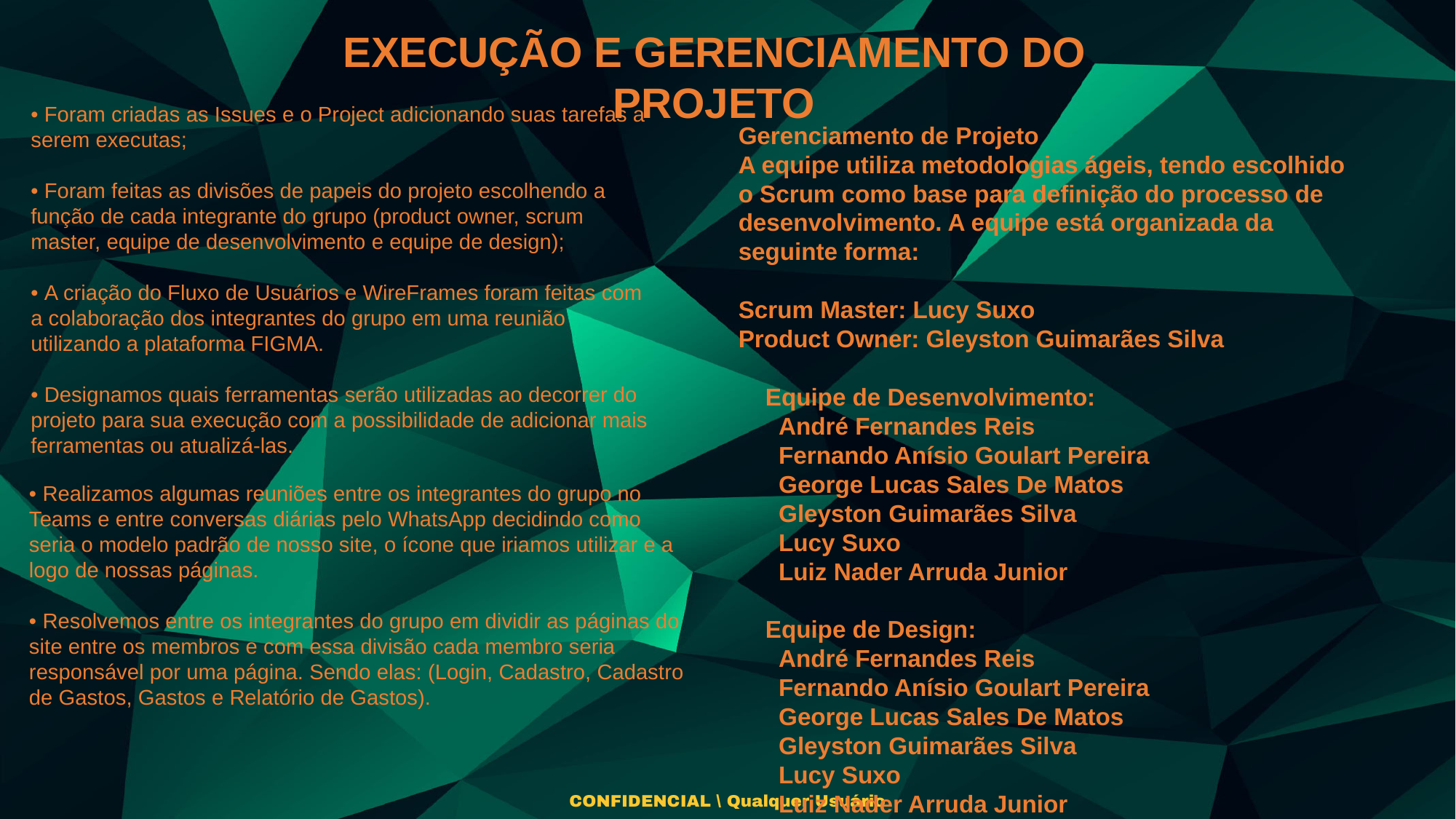

Execução E GERENCIAMENTO do Projeto

• Foram criadas as Issues e o Project adicionando suas tarefas a serem executas;

• Foram feitas as divisões de papeis do projeto escolhendo a função de cada integrante do grupo (product owner, scrum master, equipe de desenvolvimento e equipe de design);

• A criação do Fluxo de Usuários e WireFrames foram feitas com a colaboração dos integrantes do grupo em uma reunião utilizando a plataforma FIGMA.

• Designamos quais ferramentas serão utilizadas ao decorrer do projeto para sua execução com a possibilidade de adicionar mais ferramentas ou atualizá-las.
Gerenciamento de Projeto
A equipe utiliza metodologias ágeis, tendo escolhido o Scrum como base para definição do processo de desenvolvimento. A equipe está organizada da seguinte forma:

Scrum Master: Lucy Suxo
Product Owner: Gleyston Guimarães Silva

    Equipe de Desenvolvimento:
      André Fernandes Reis
      Fernando Anísio Goulart Pereira
      George Lucas Sales De Matos
      Gleyston Guimarães Silva
      Lucy Suxo
      Luiz Nader Arruda Junior

    Equipe de Design:
      André Fernandes Reis
      Fernando Anísio Goulart Pereira
      George Lucas Sales De Matos
      Gleyston Guimarães Silva
      Lucy Suxo
      Luiz Nader Arruda Junior

• Realizamos algumas reuniões entre os integrantes do grupo no Teams e entre conversas diárias pelo WhatsApp decidindo como seria o modelo padrão de nosso site, o ícone que iriamos utilizar e a logo de nossas páginas.

• Resolvemos entre os integrantes do grupo em dividir as páginas do site entre os membros e com essa divisão cada membro seria responsável por uma página. Sendo elas: (Login, Cadastro, Cadastro de Gastos, Gastos e Relatório de Gastos).